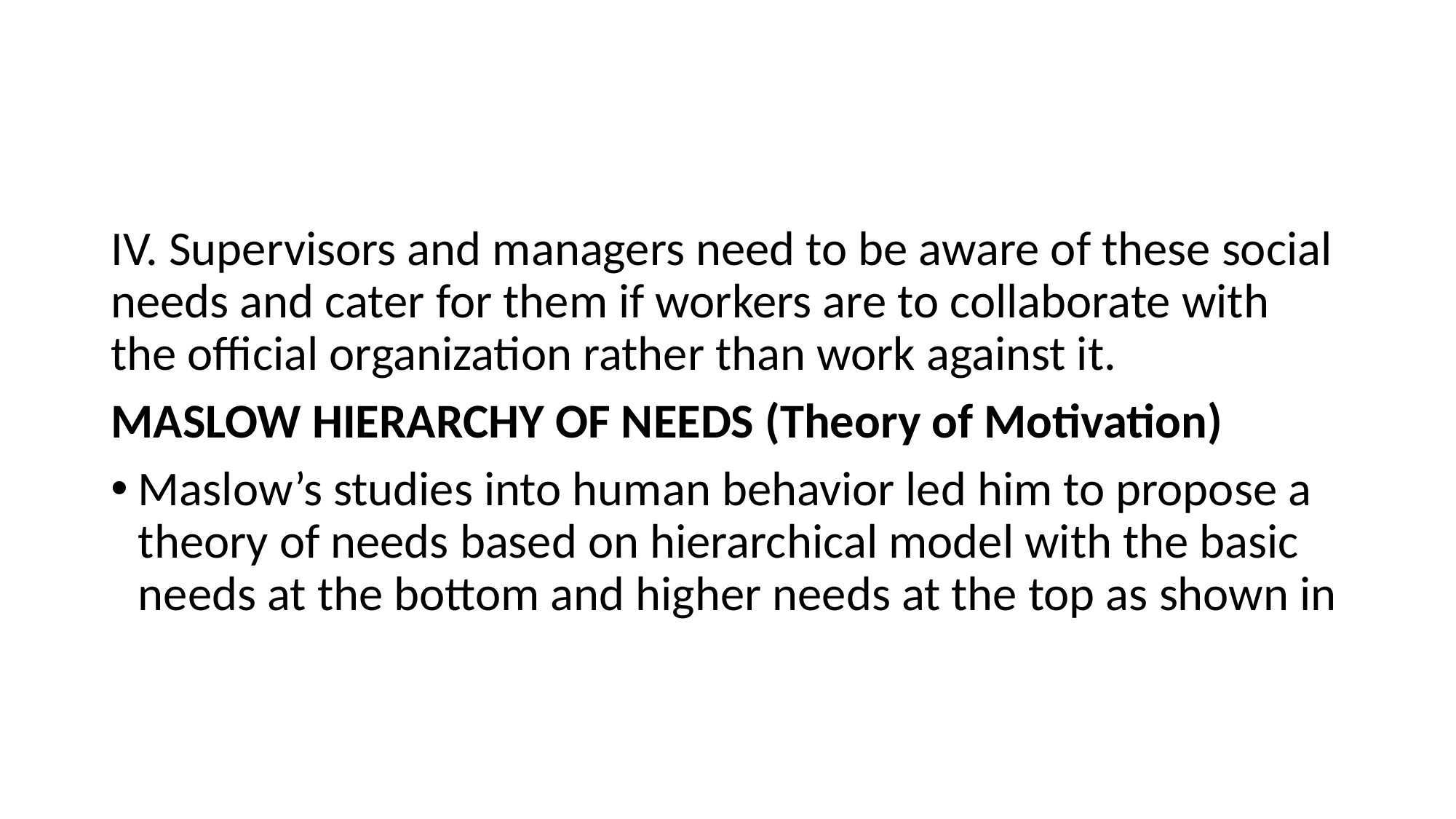

#
IV. Supervisors and managers need to be aware of these social needs and cater for them if workers are to collaborate with the official organization rather than work against it.
MASLOW HIERARCHY OF NEEDS (Theory of Motivation)
Maslow’s studies into human behavior led him to propose a theory of needs based on hierarchical model with the basic needs at the bottom and higher needs at the top as shown in